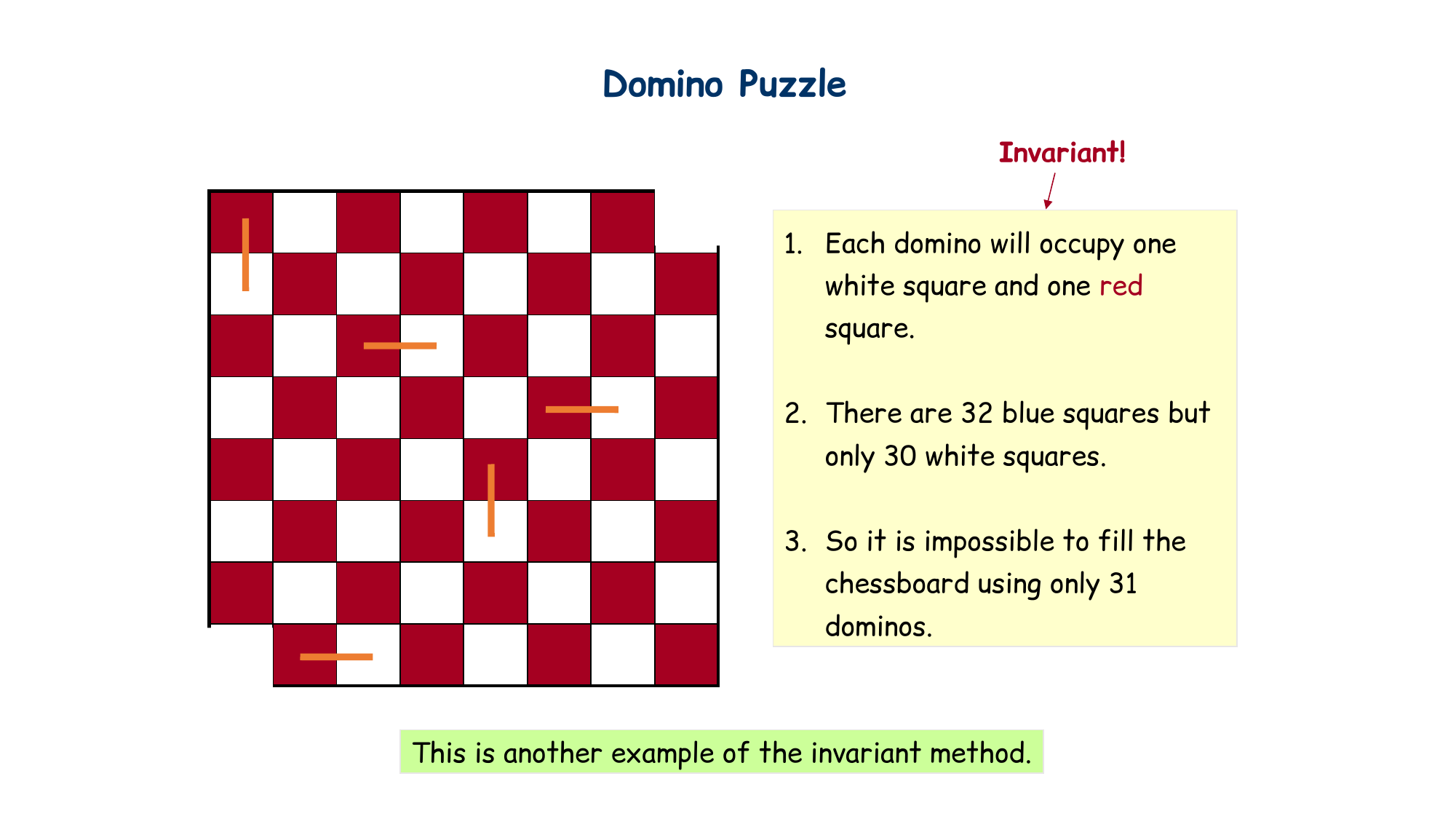

Domino Puzzle
Invariant!

|  |  |  |  |  |  |  |  |
| --- | --- | --- | --- | --- | --- | --- | --- |
|  |  |  |  |  |  |  |  |
|  |  |  |  |  |  |  |  |
|  |  |  |  |  |  |  |  |
|  |  |  |  |  |  |  |  |
|  |  |  |  |  |  |  |  |
|  |  |  |  |  |  |  |  |
|  |  |  |  |  |  |  |  |
Each domino will occupy one white square and one red square.

There are 32 blue squares but only 30 white squares.

So it is impossible to fill the chessboard using only 31 dominos.

This is another example of the invariant method.